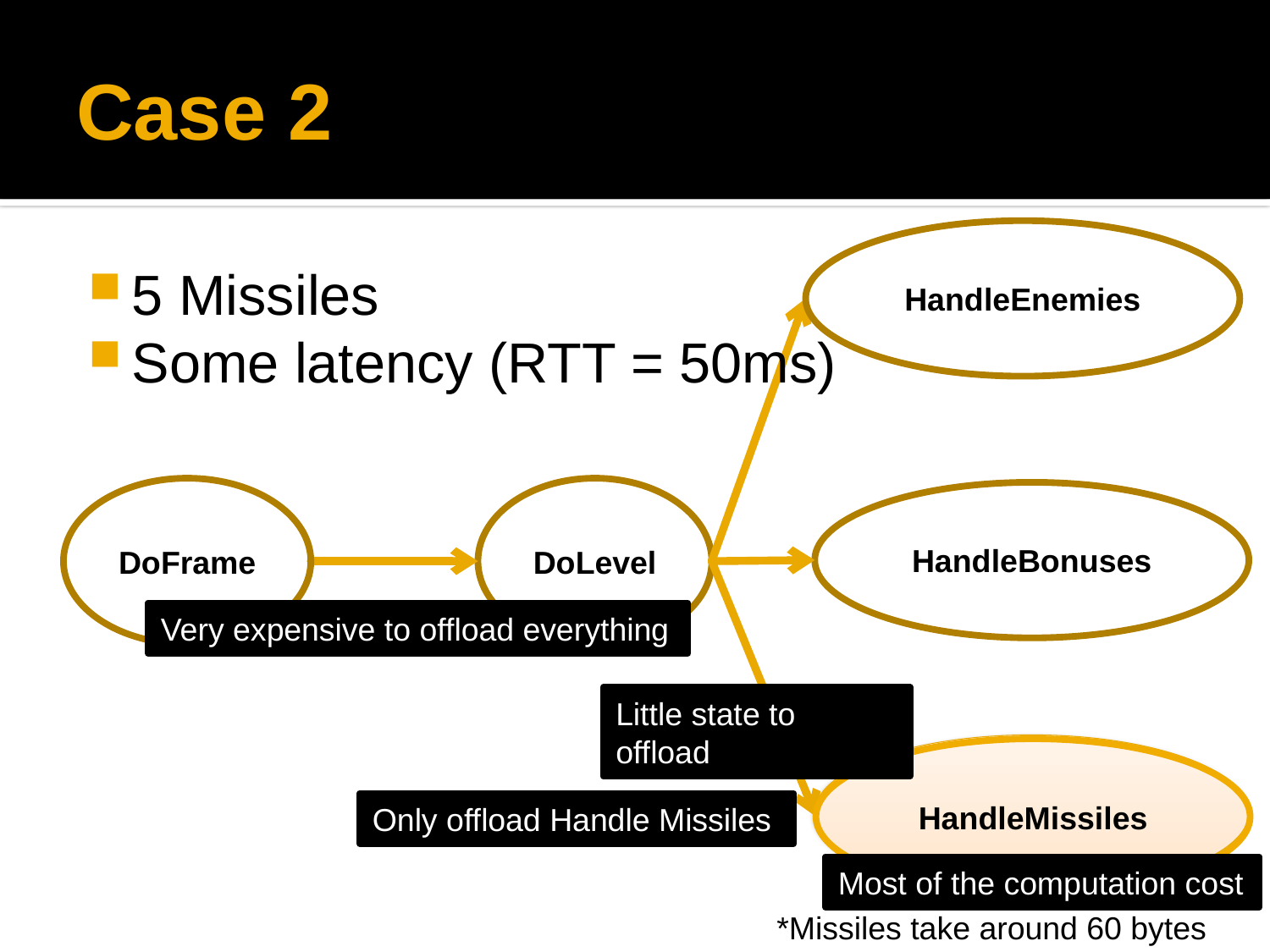

# Case 2
HandleEnemies
5 Missiles
Some latency (RTT = 50ms)

DoFrame
DoLevel
HandleBonuses
Very expensive to offload everything
Little state to offload

HandleMissiles
Only offload Handle Missiles
Most of the computation cost
*Missiles take around 60 bytes each